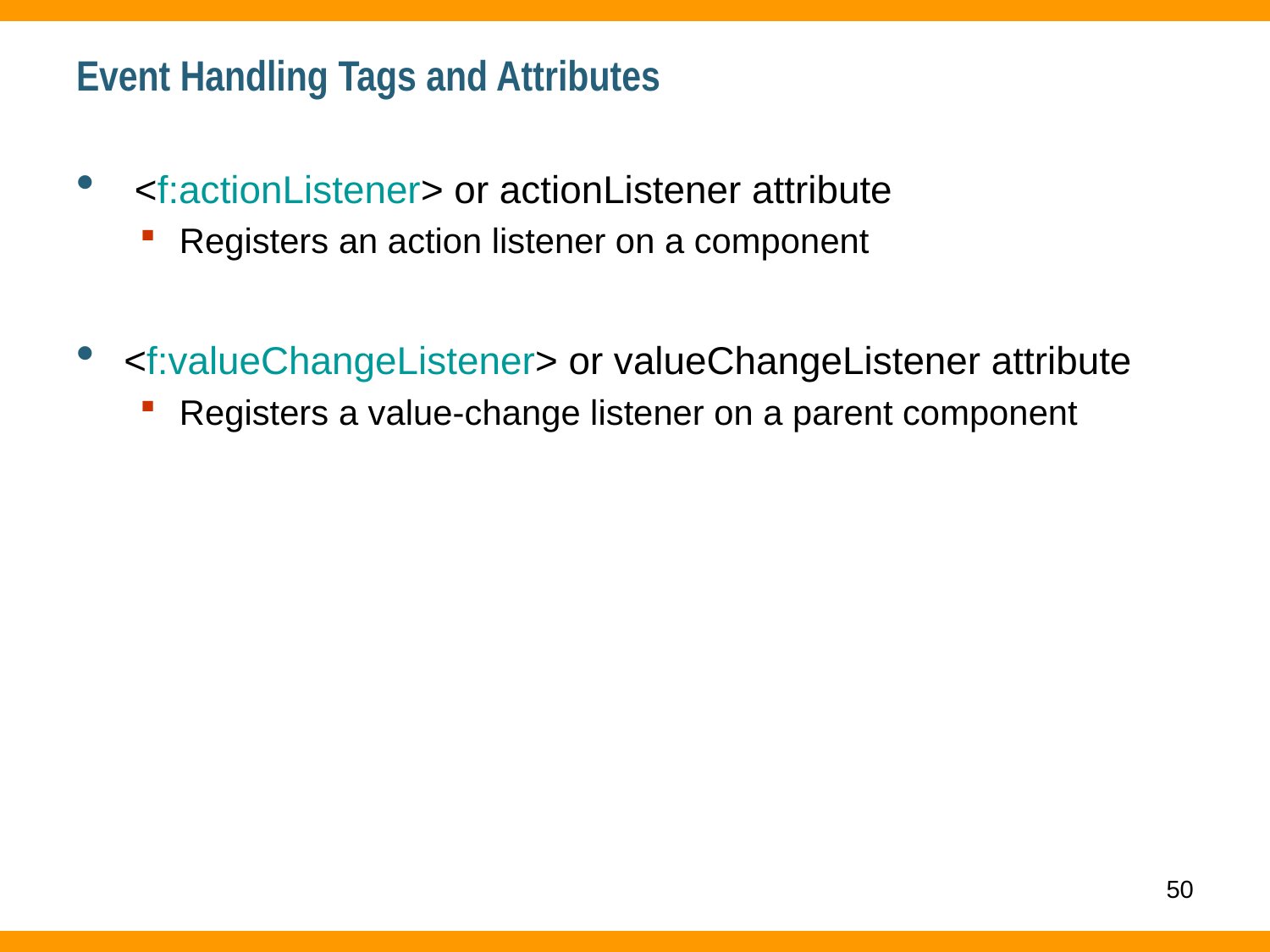

# Event Handling Tags and Attributes
 <f:actionListener> or actionListener attribute
Registers an action listener on a component

<f:valueChangeListener> or valueChangeListener attribute
Registers a value-change listener on a parent component
50